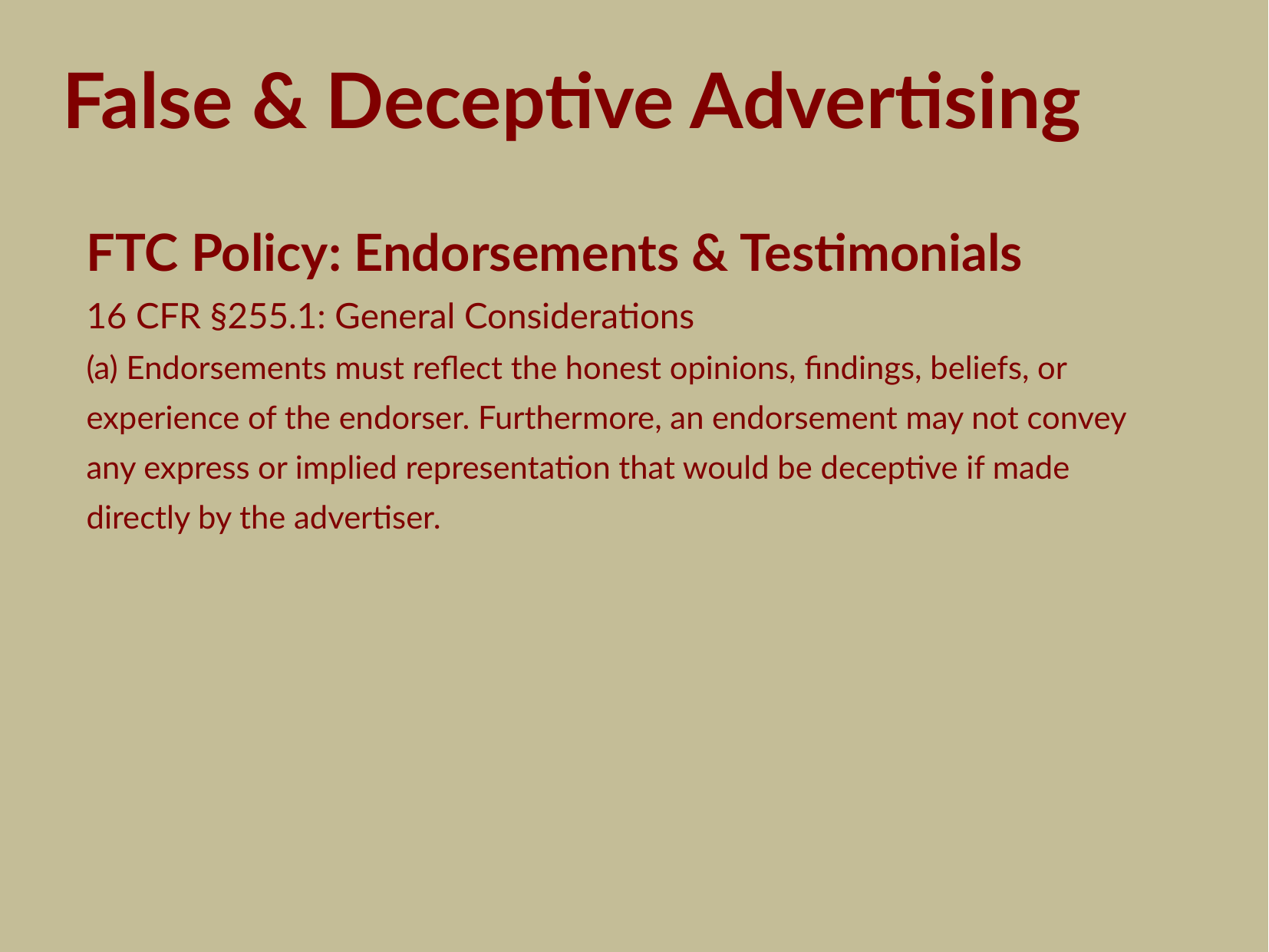

FTC Policy: Endorsements & Testimonials
16 CFR §255.1: General Considerations
(a) Endorsements must reflect the honest opinions, findings, beliefs, or experience of the endorser. Furthermore, an endorsement may not convey any express or implied representation that would be deceptive if made directly by the advertiser.